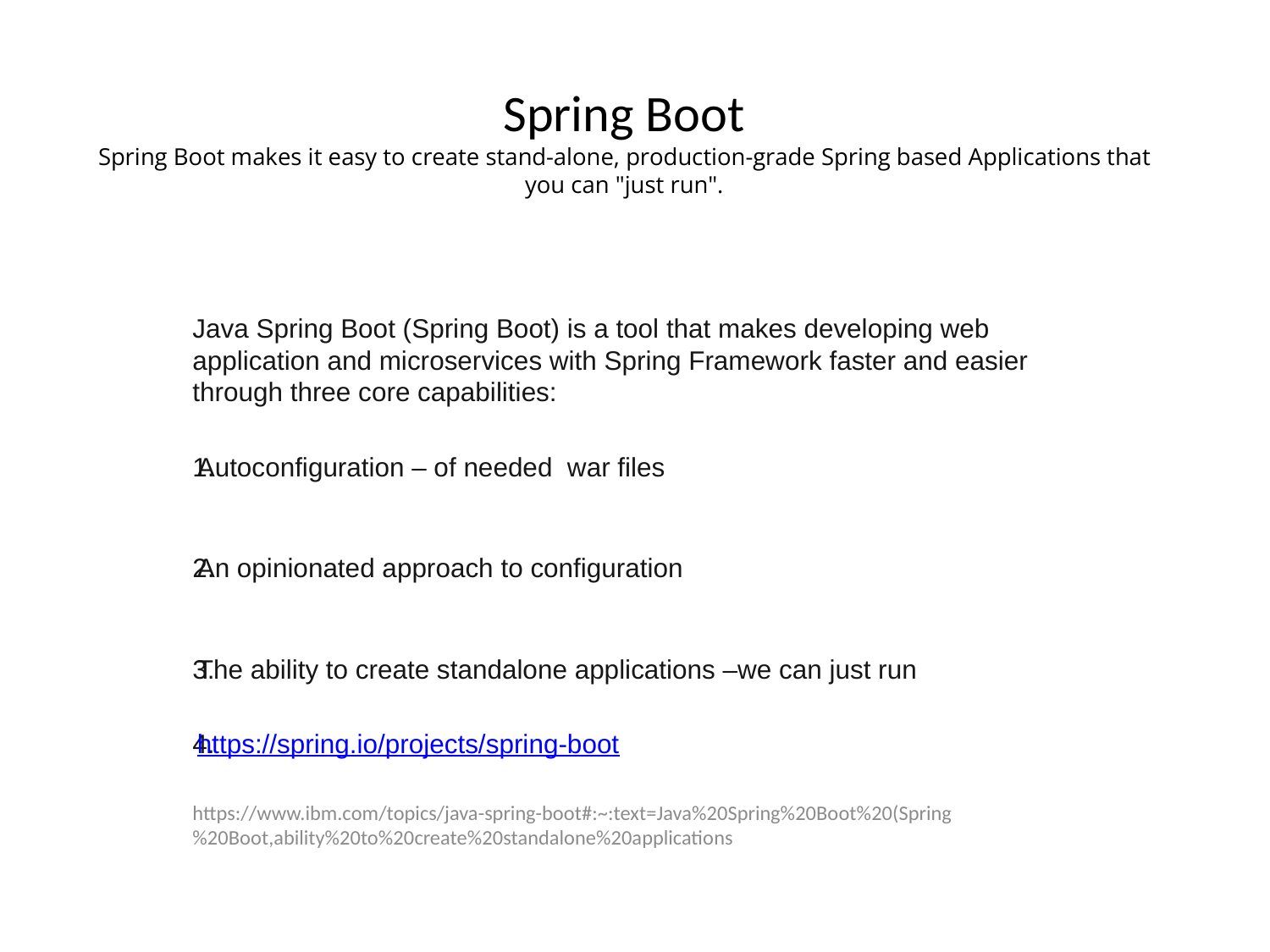

# Spring Boot Spring Boot makes it easy to create stand-alone, production-grade Spring based Applications that you can "just run".

Java Spring Boot (Spring Boot) is a tool that makes developing web application and microservices with Spring Framework faster and easier through three core capabilities:

Autoconfiguration – of needed  war files
An opinionated approach to configuration
The ability to create standalone applications –we can just run

https://spring.io/projects/spring-boot

https://www.ibm.com/topics/java-spring-boot#:~:text=Java%20Spring%20Boot%20(Spring%20Boot,ability%20to%20create%20standalone%20applications